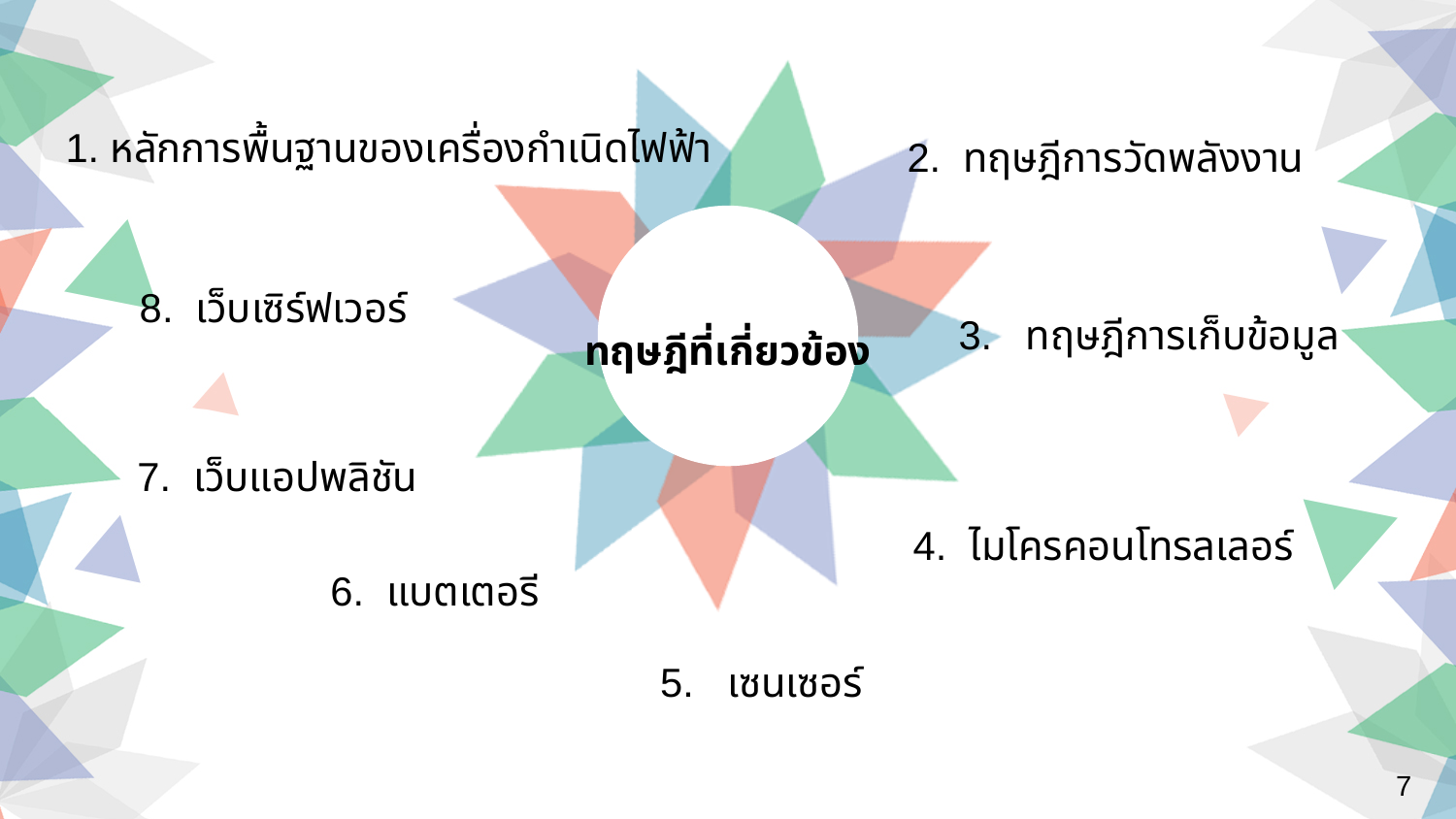

1. หลักการพื้นฐานของเครื่องกำเนิดไฟฟ้า
2.  ทฤษฎีการวัดพลังงาน
8.  เว็บเซิร์ฟเวอร์
3.   ทฤษฎีการเก็บข้อมูล
ทฤษฎีที่เกี่ยวข้อง
7.  เว็บแอปพลิชัน
4.  ไมโครคอนโทรลเลอร์
6.  แบตเตอรี
5.   เซนเซอร์
7